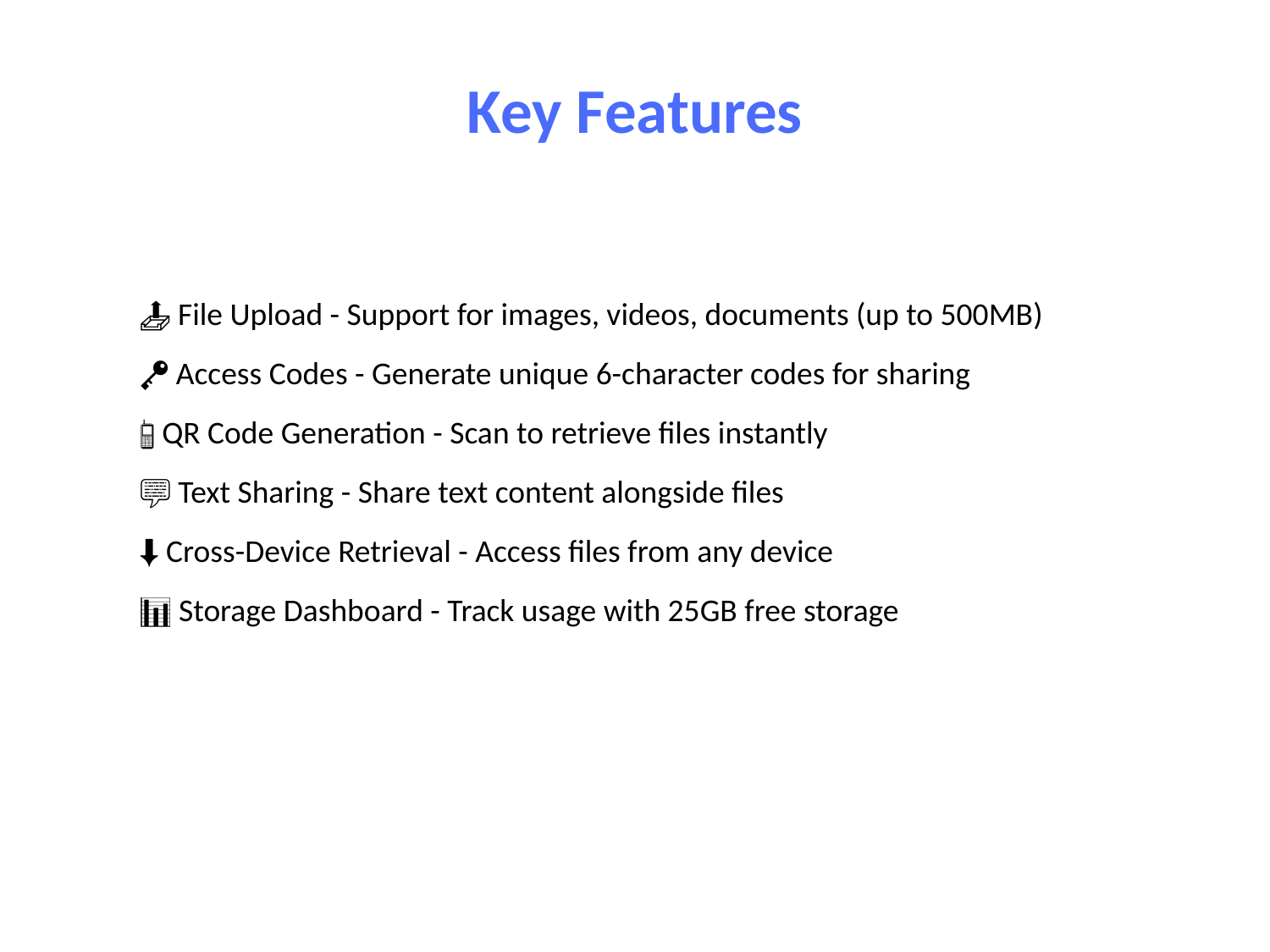

Key Features

📤 File Upload - Support for images, videos, documents (up to 500MB)
🔑 Access Codes - Generate unique 6-character codes for sharing
📱 QR Code Generation - Scan to retrieve files instantly
💬 Text Sharing - Share text content alongside files
⬇️ Cross-Device Retrieval - Access files from any device
📊 Storage Dashboard - Track usage with 25GB free storage